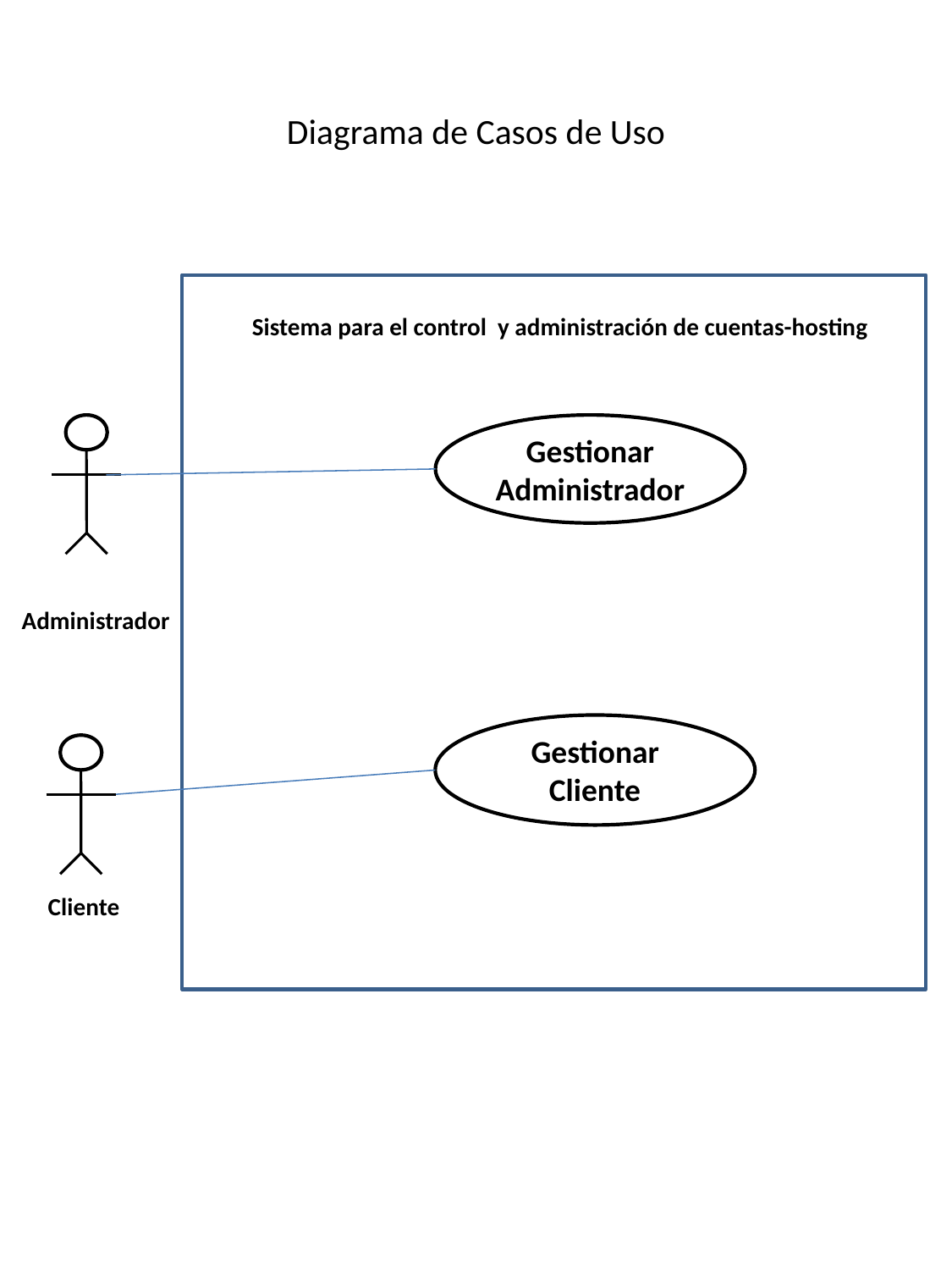

# Diagrama de Casos de Uso

Sistema para el control  y administración de cuentas-hosting

Gestionar Administrador
Administrador
Gestionar Cliente

Cliente